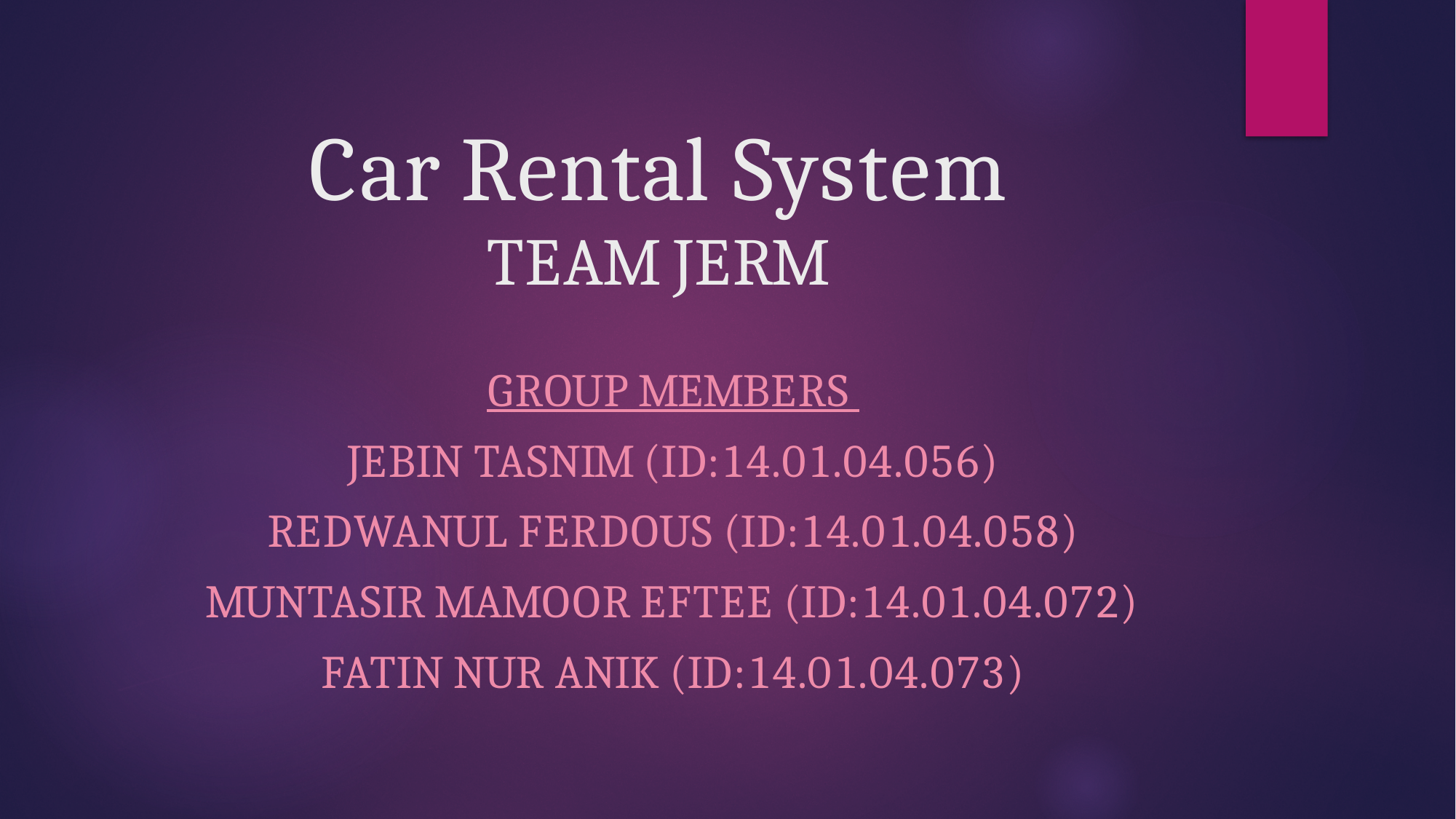

# Car Rental System TEAM JERM
GROUP MEMBERS
Jebin taSNIM (Id:14.01.04.056)
Redwanul Ferdous (Id:14.01.04.058)
Muntasir mamoor eftee (id:14.01.04.072)
Fatin nur anik (id:14.01.04.073)